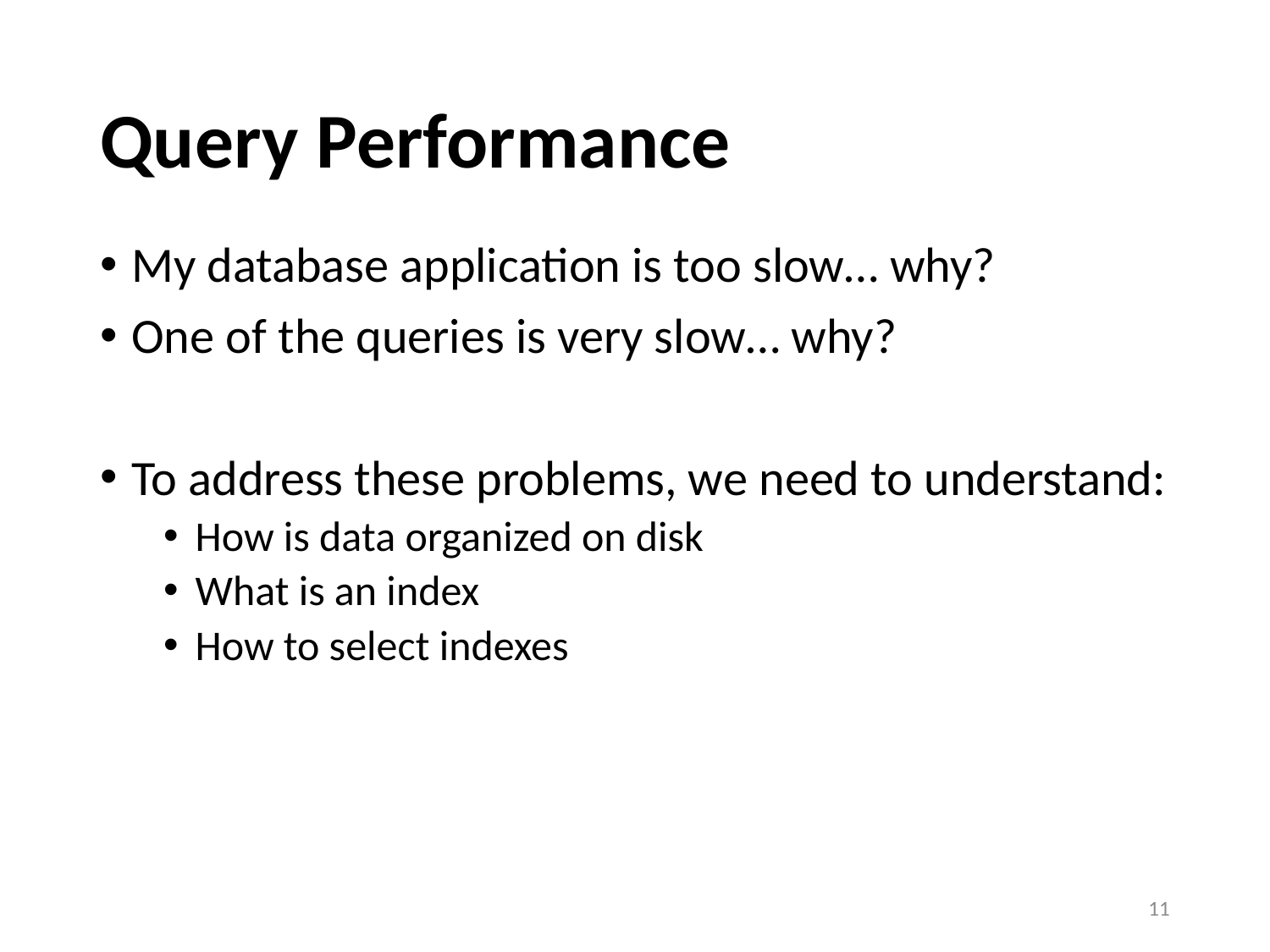

# Query Performance
My database application is too slow… why?
One of the queries is very slow… why?

To address these problems, we need to understand:
How is data organized on disk
What is an index
How to select indexes

11